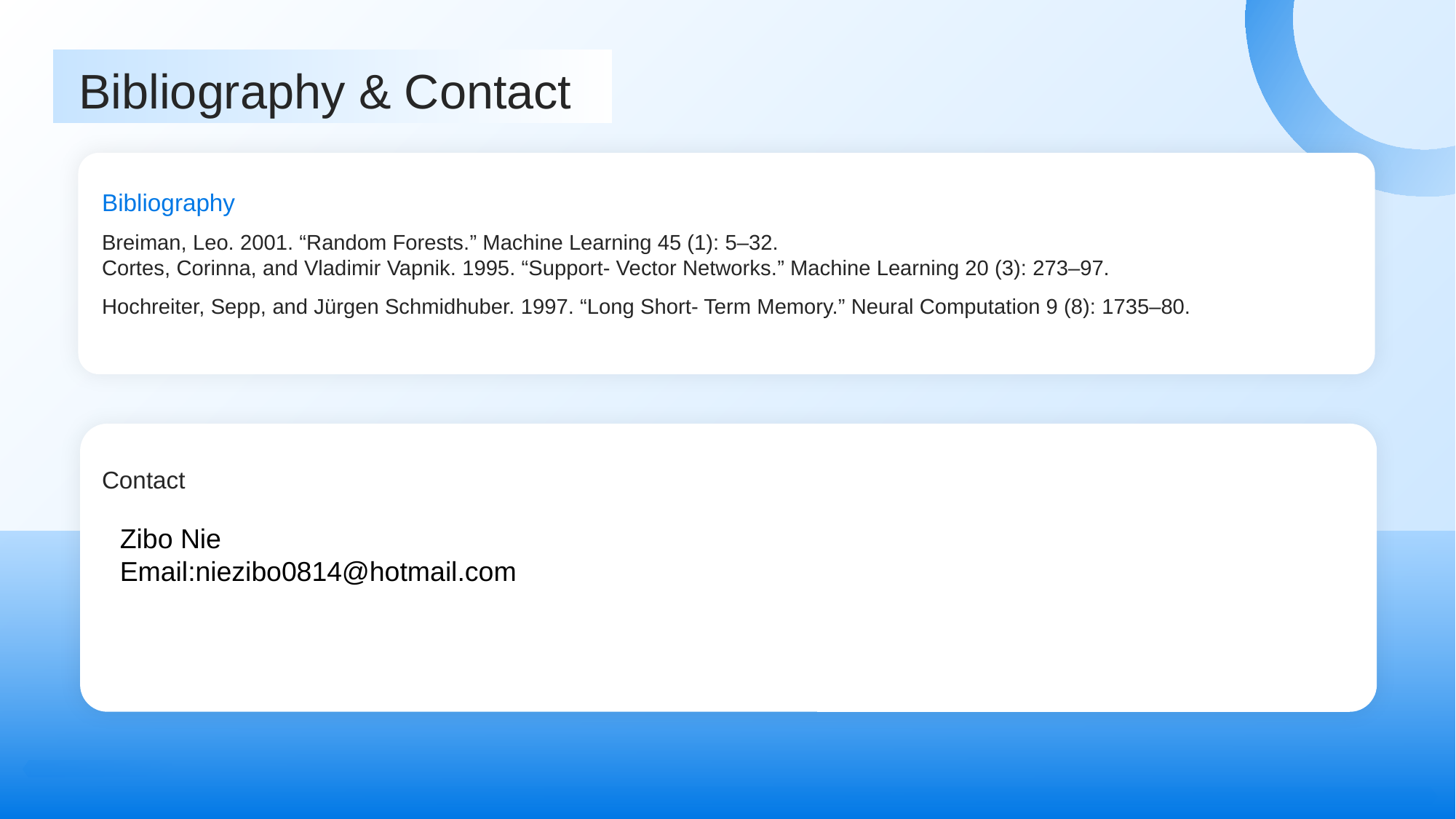

Bibliography & Contact

Bibliography
Breiman, Leo. 2001. “Random Forests.” Machine Learning 45 (1): 5–32.
Cortes, Corinna, and Vladimir Vapnik. 1995. “Support- Vector Networks.” Machine Learning 20 (3): 273–97.
Hochreiter, Sepp, and Jürgen Schmidhuber. 1997. “Long Short- Term Memory.” Neural Computation 9 (8): 1735–80.

Contact
Zibo Nie
Email:niezibo0814@hotmail.com